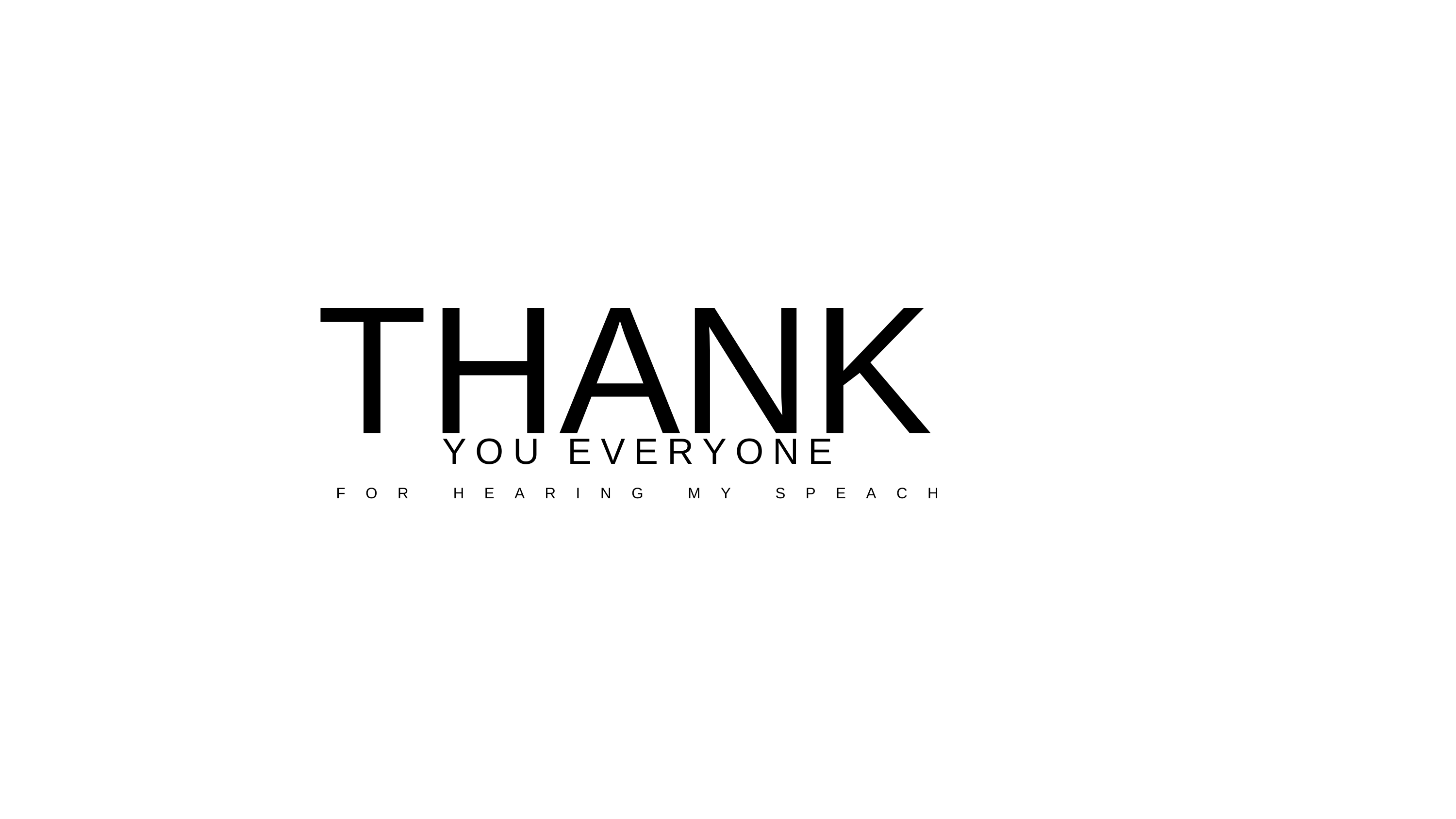

THANK
YOU EVERYONE
FOR HEARING MY SPEACH